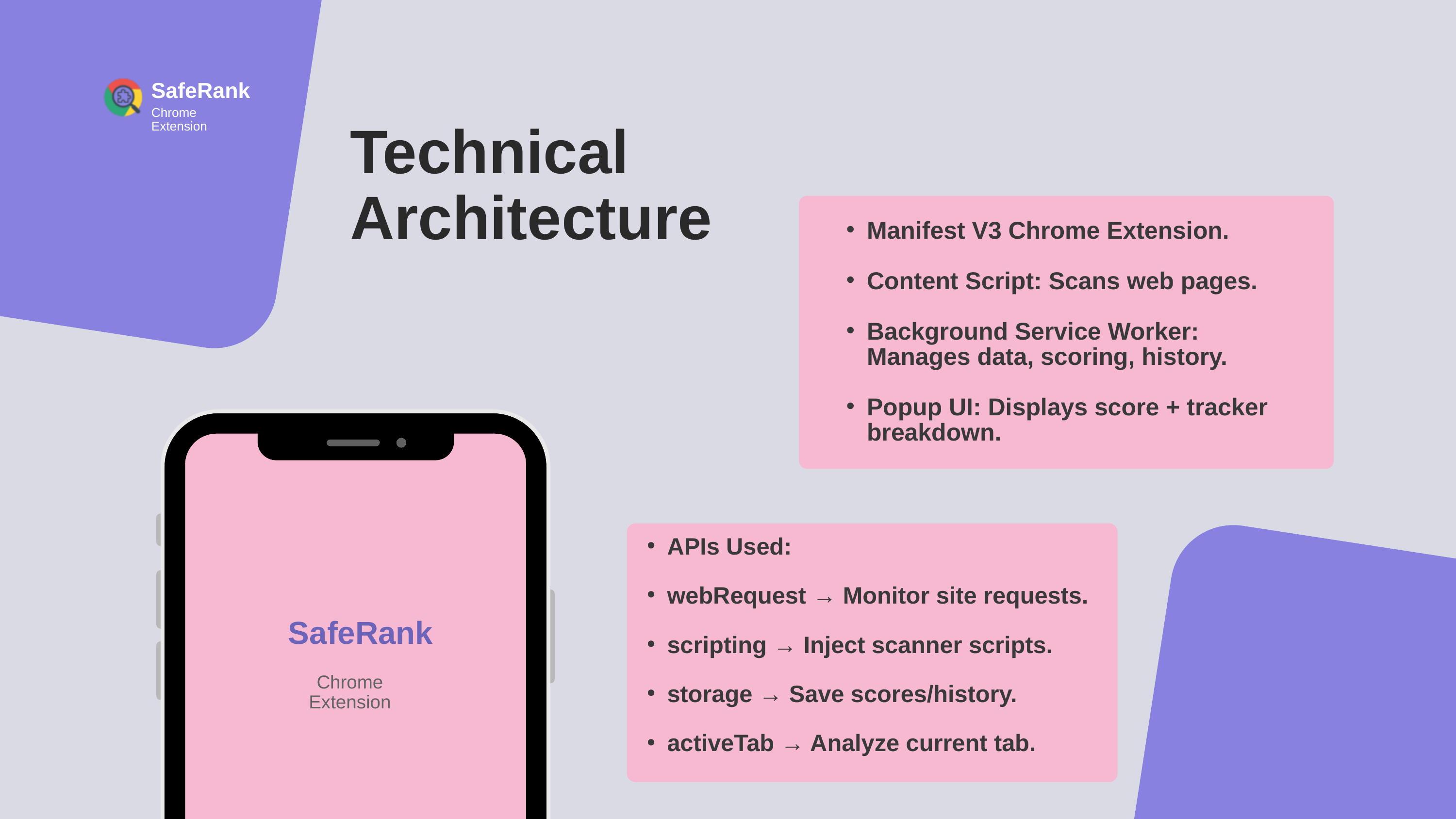

SafeRank
Chrome Extension
Technical Architecture

Manifest V3 Chrome Extension.

Content Script: Scans web pages.

Background Service Worker: Manages data, scoring, history.

Popup UI: Displays score + tracker breakdown.

APIs Used:

webRequest → Monitor site requests.

scripting → Inject scanner scripts.

storage → Save scores/history.

activeTab → Analyze current tab.

SafeRank
Chrome Extension